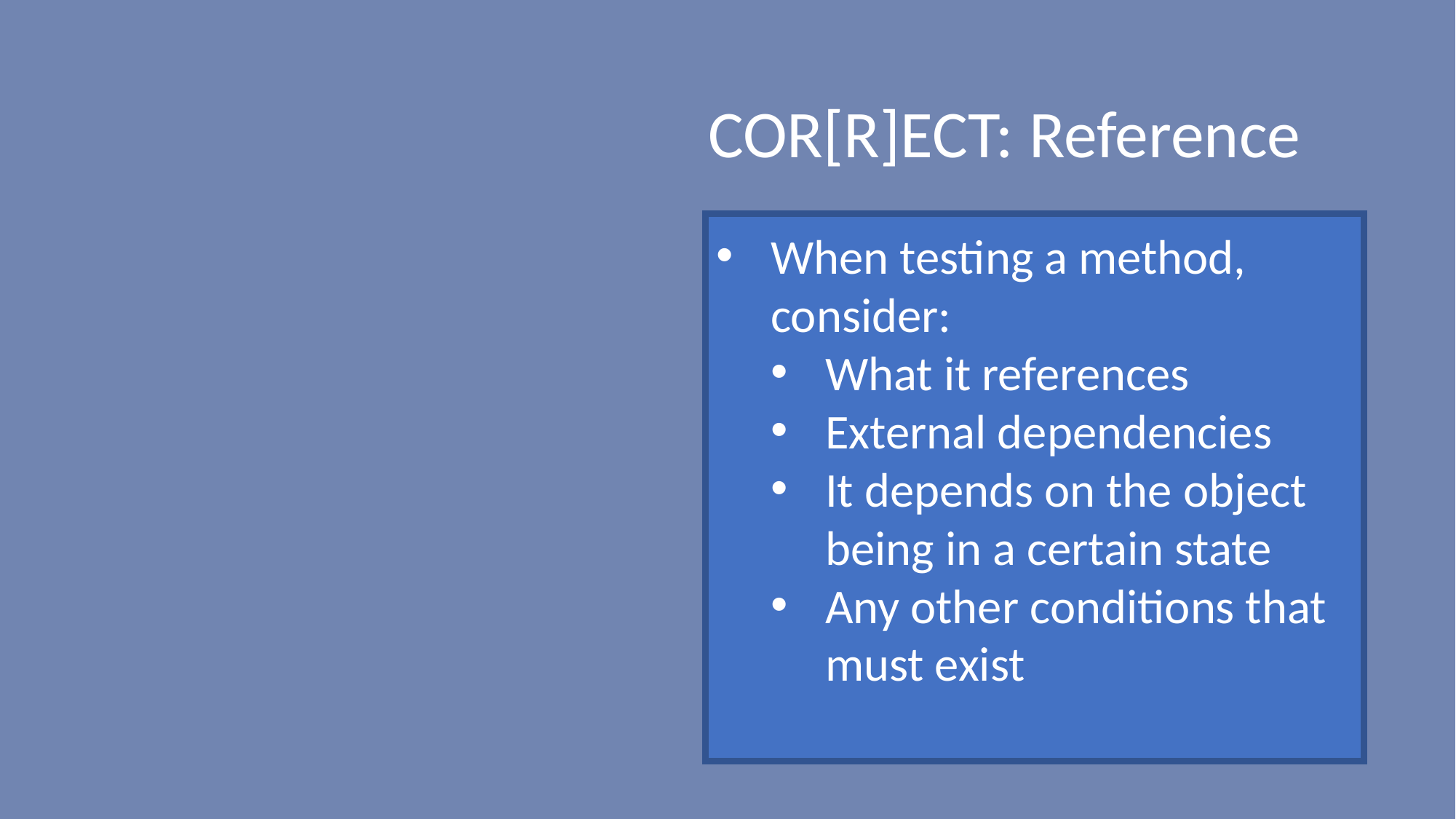

# COR[R]ECT: Reference
When testing a method, consider:
What it references
External dependencies
It depends on the object being in a certain state
Any other conditions that must exist